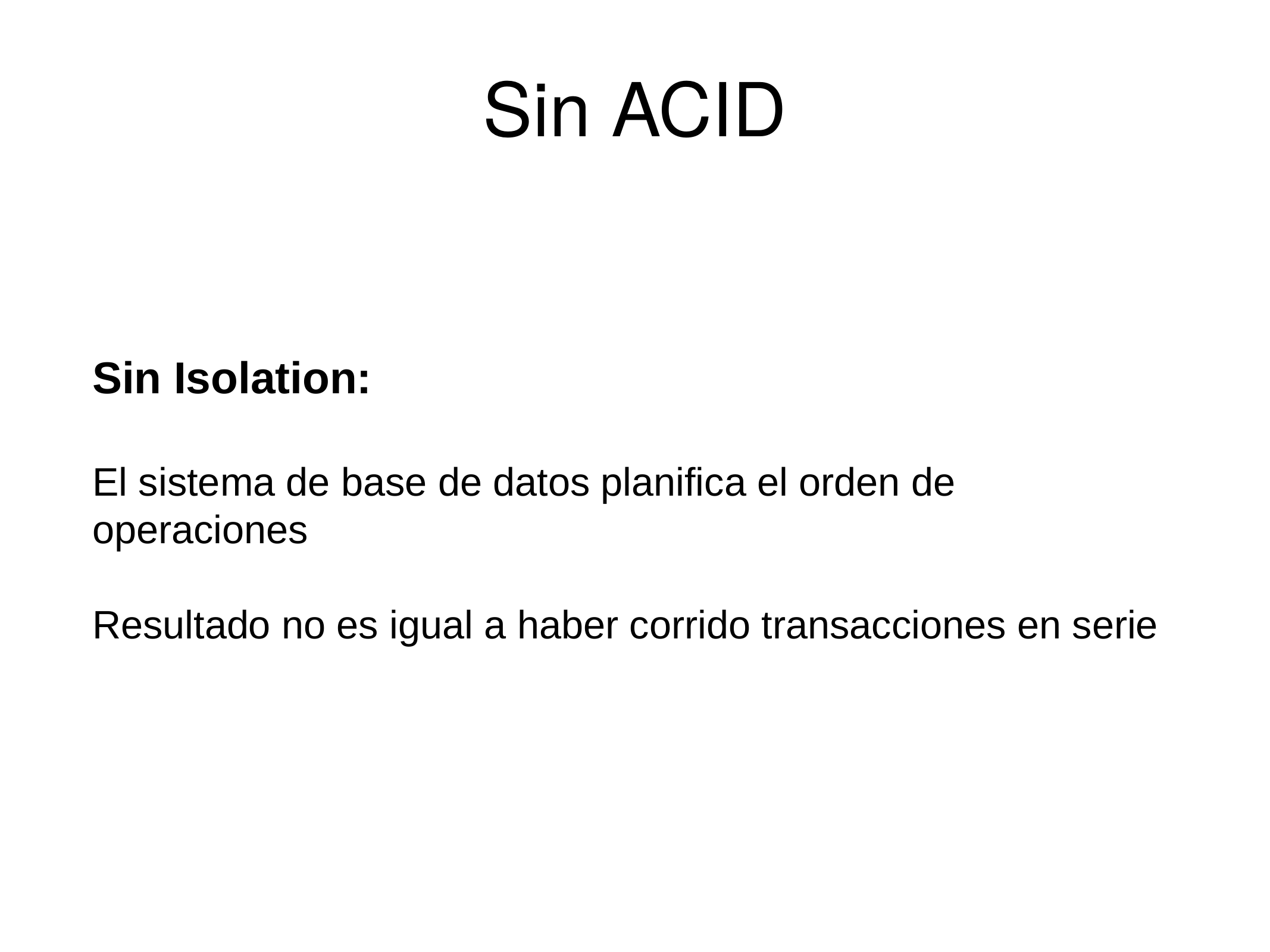

Sin ACID
Sin Isolation:

El sistema de base de datos planifica el orden de operaciones

Resultado no es igual a haber corrido transacciones en serie